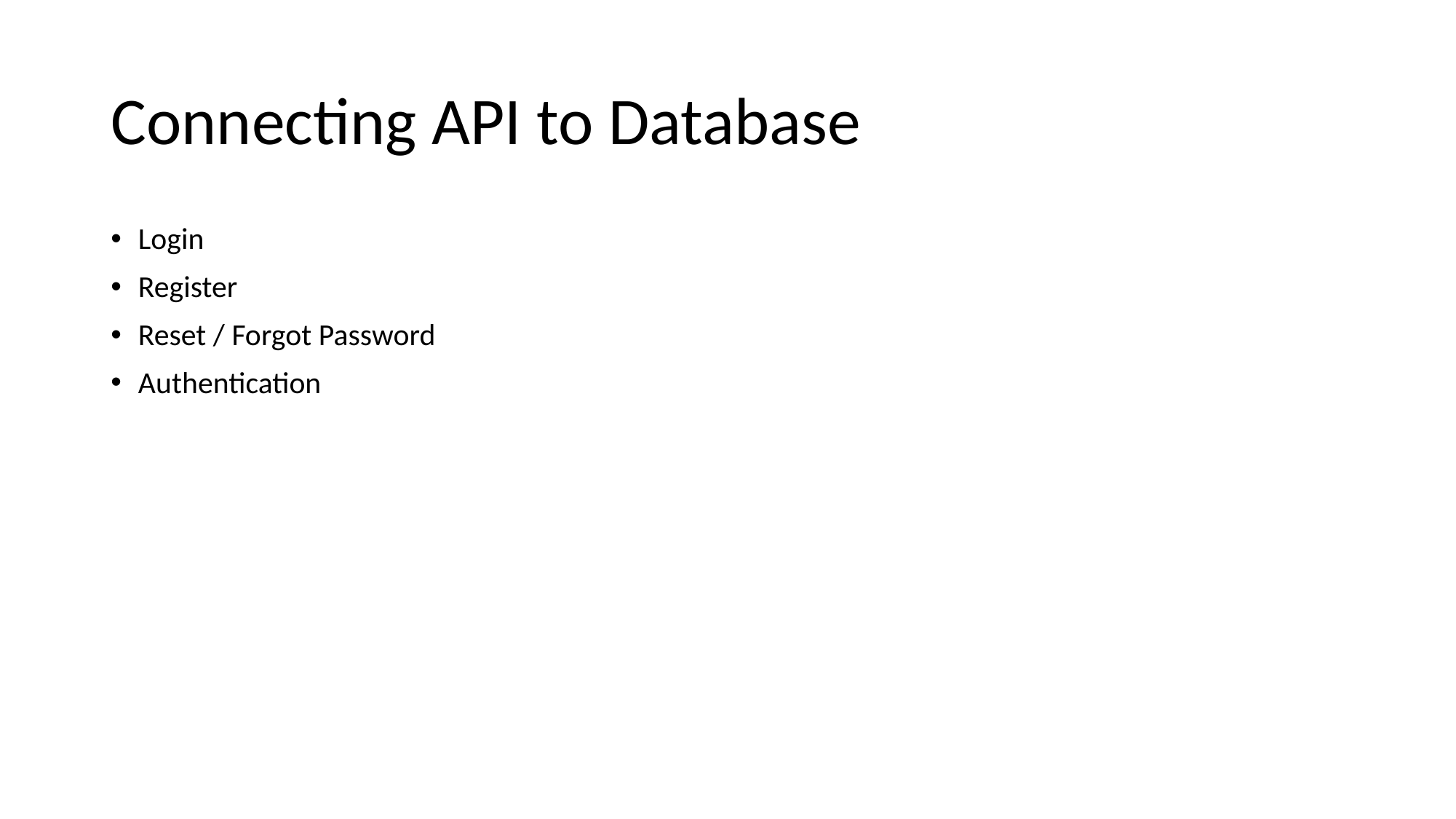

# Connecting API to Database
Login
Register
Reset / Forgot Password
Authentication